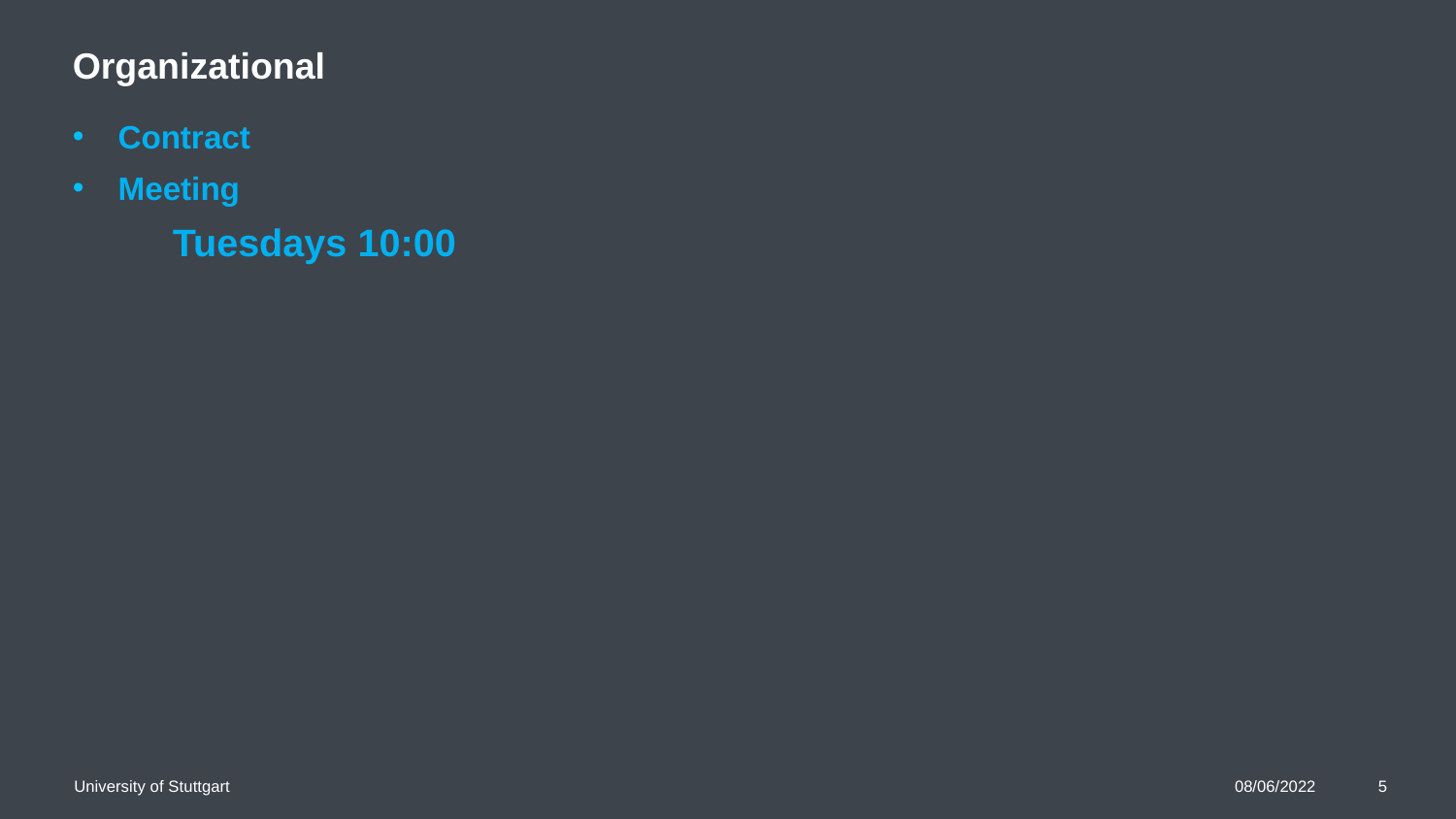

Organizational
Contract
Meeting
Tuesdays 10:00

University of Stuttgart
08/06/2022
5